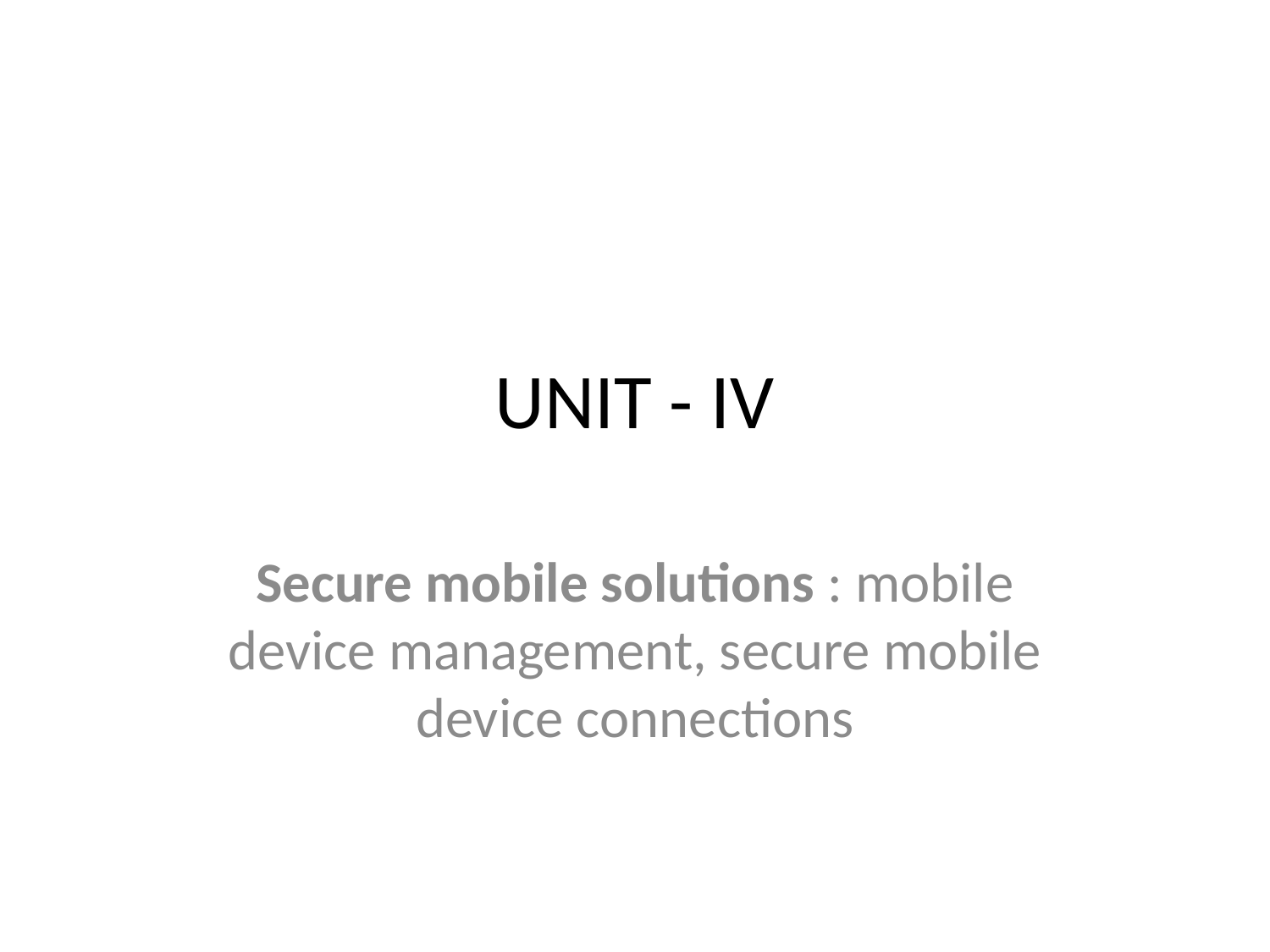

# UNIT - IV
Secure mobile solutions : mobile device management, secure mobile device connections